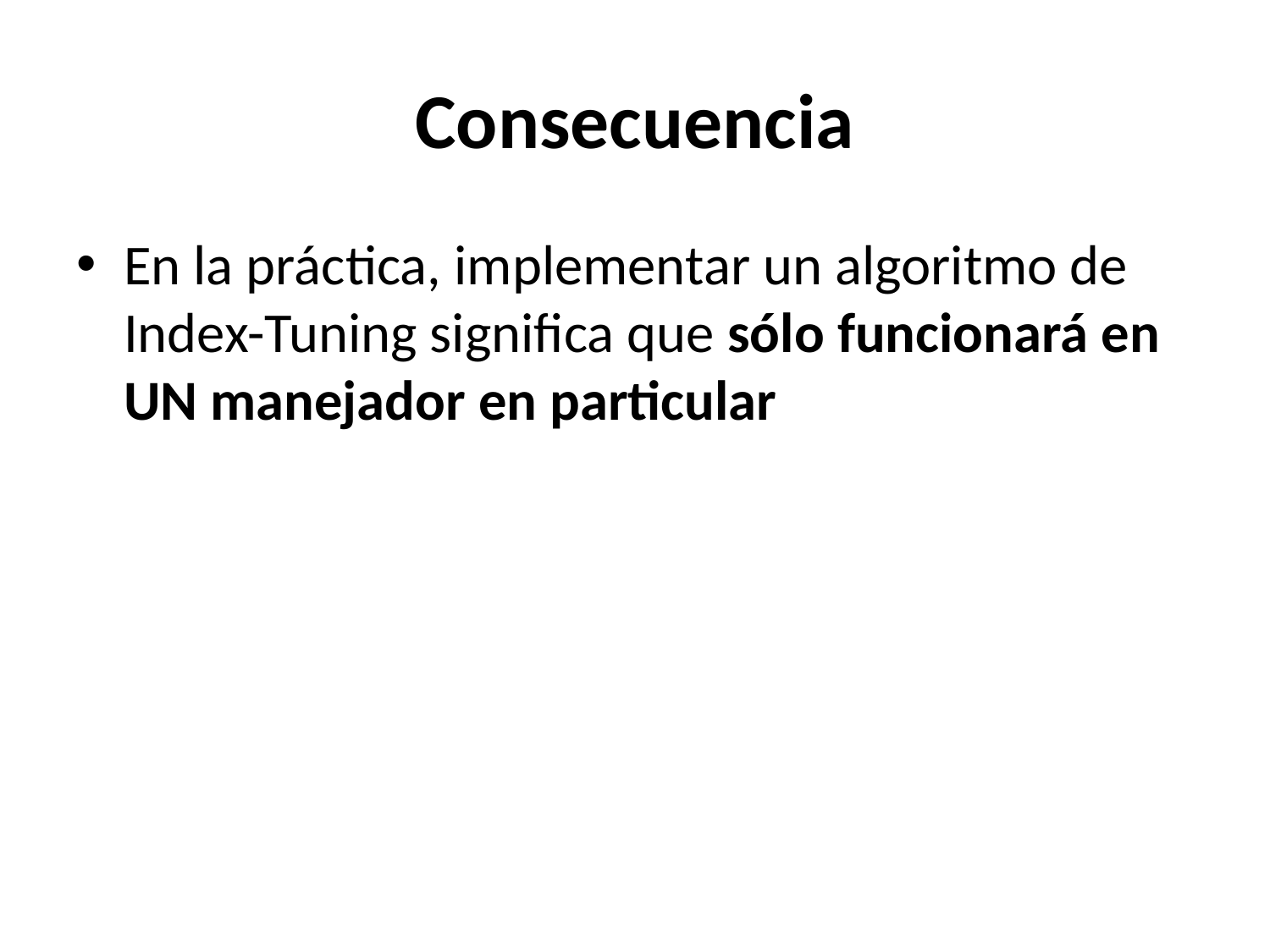

# Consecuencia
En la práctica, implementar un algoritmo de Index-Tuning significa que sólo funcionará en UN manejador en particular